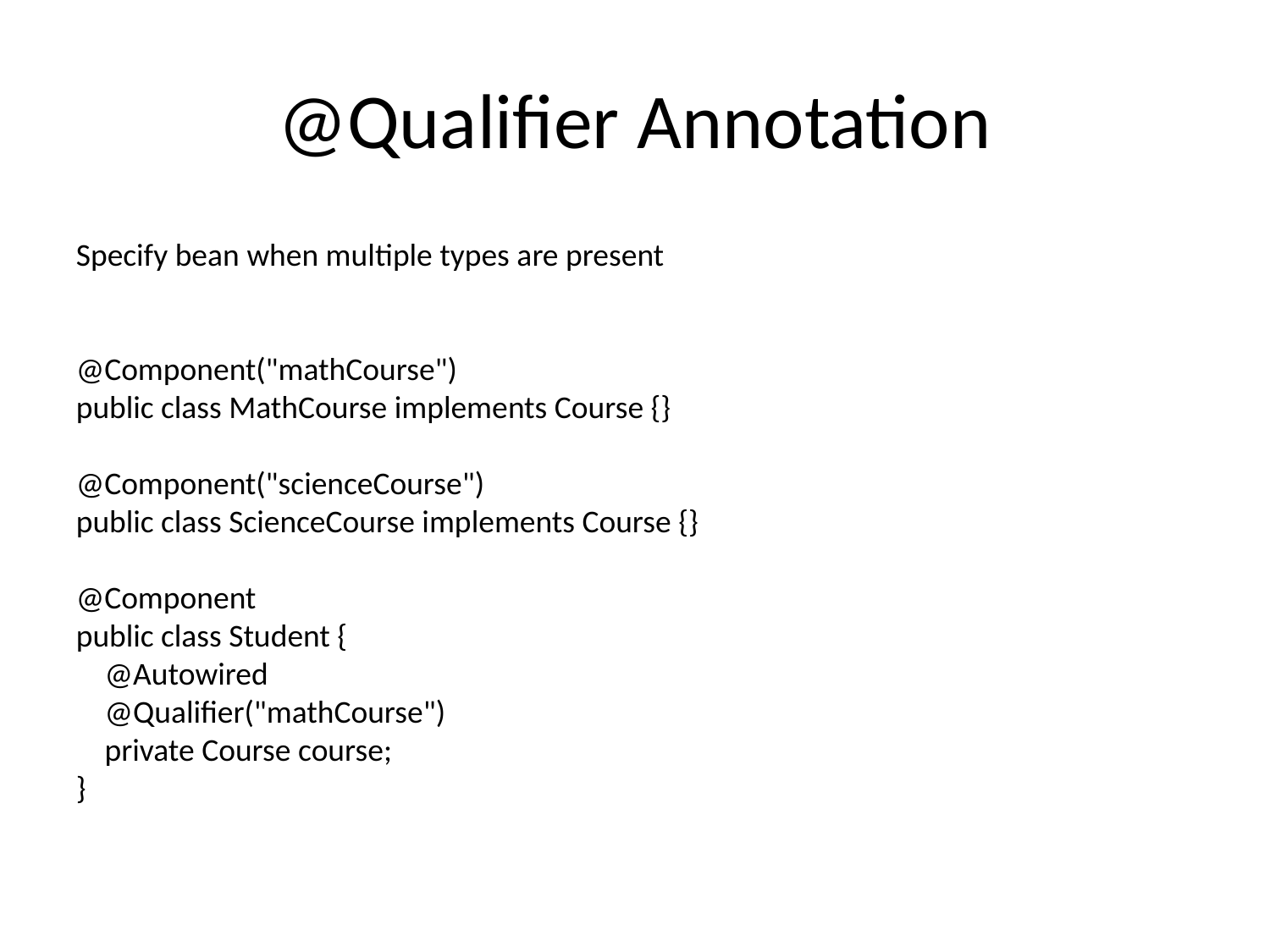

# @Qualifier Annotation

Specify bean when multiple types are present
@Component("mathCourse")
public class MathCourse implements Course {}
@Component("scienceCourse")
public class ScienceCourse implements Course {}
@Component
public class Student {
    @Autowired
    @Qualifier("mathCourse")
    private Course course;
}